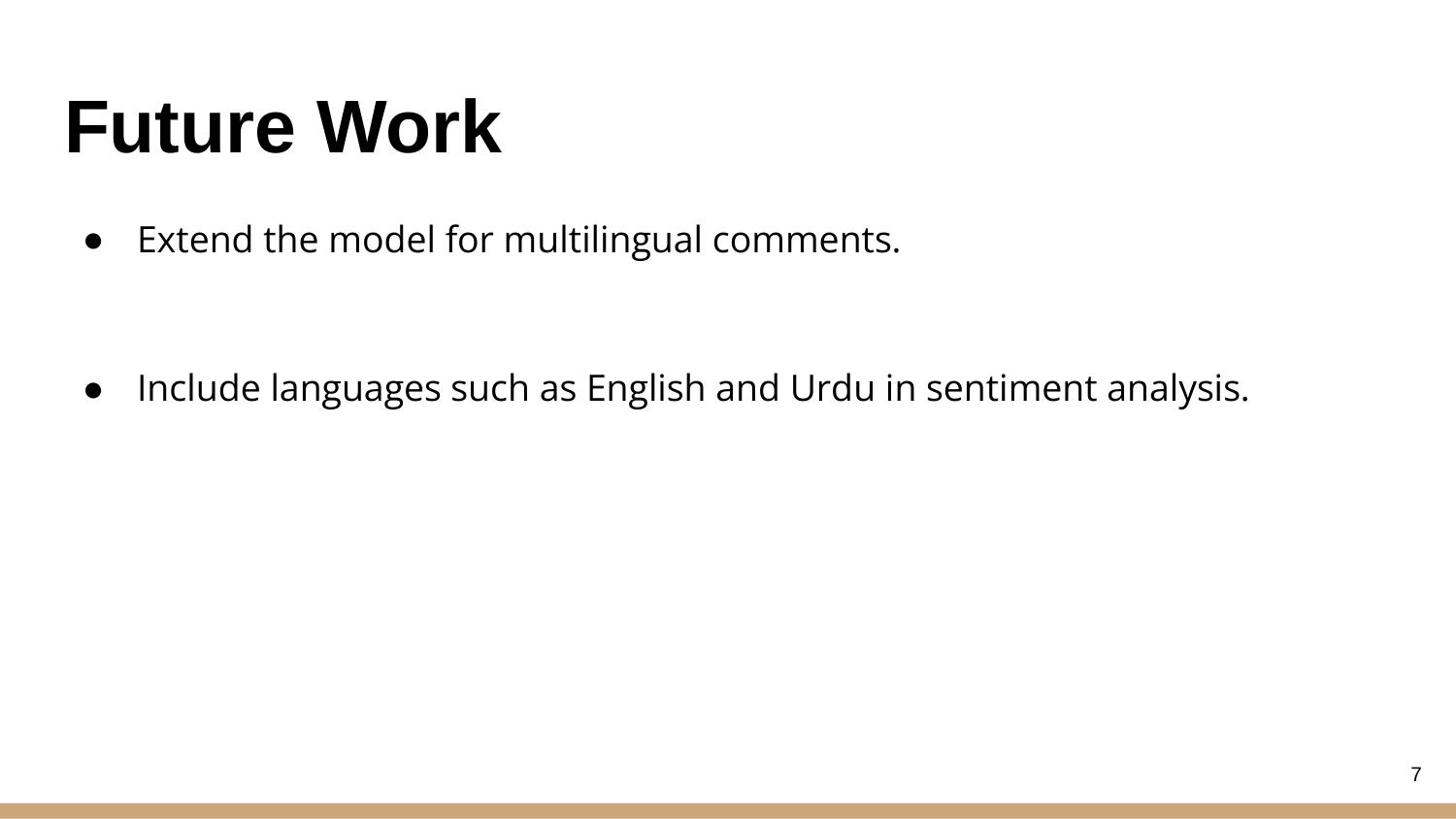

# Future Work
Extend the model for multilingual comments.

Include languages such as English and Urdu in sentiment analysis.
7